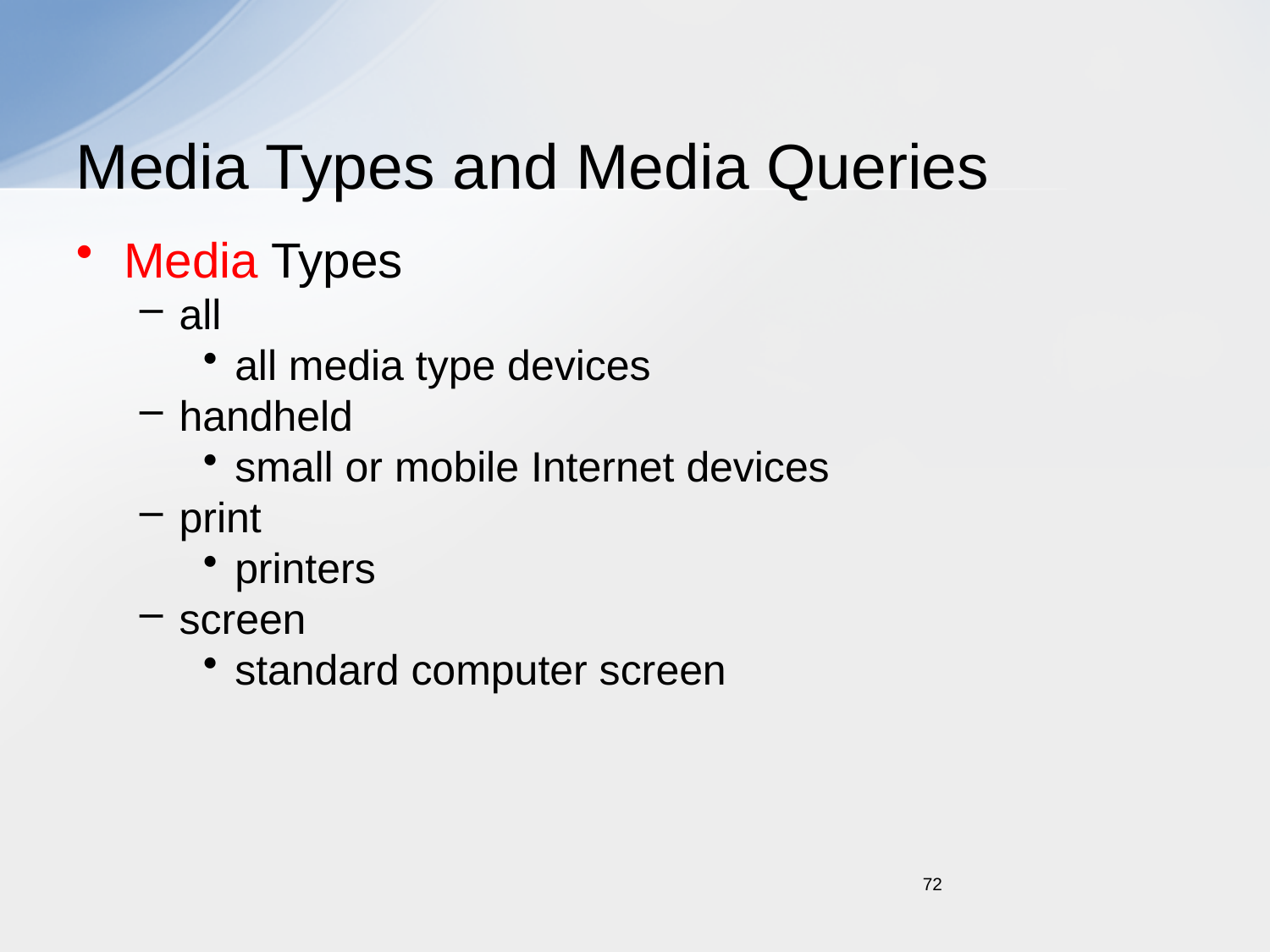

# Media Types and Media Queries
Media Types
all
all media type devices
handheld
small or mobile Internet devices
print
printers
screen
standard computer screen

72